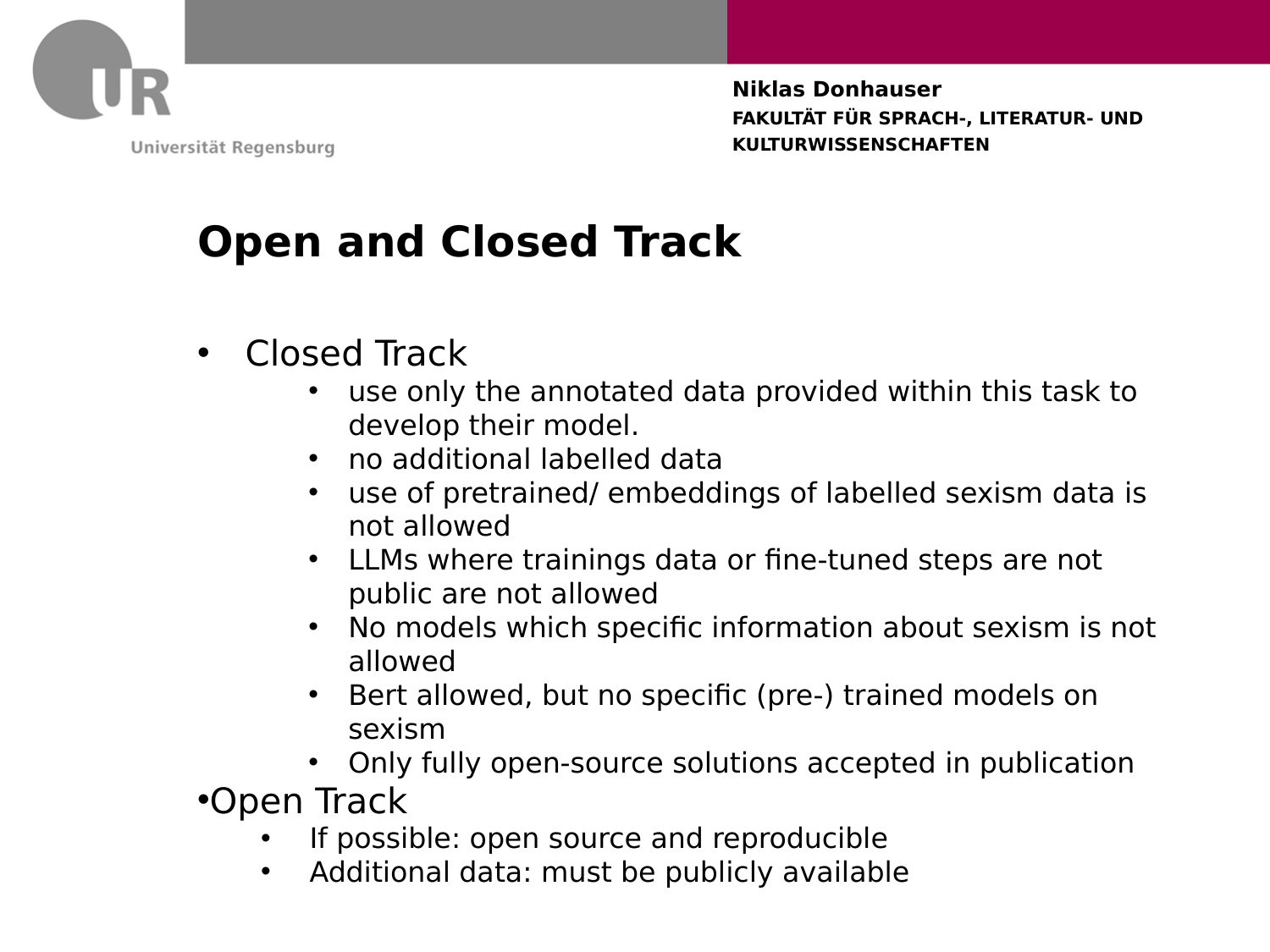

# Open and Closed Track
Closed Track
use only the annotated data provided within this task to develop their model.
no additional labelled data
use of pretrained/ embeddings of labelled sexism data is not allowed
LLMs where trainings data or fine-tuned steps are not public are not allowed
No models which specific information about sexism is not allowed
Bert allowed, but no specific (pre-) trained models on sexism
Only fully open-source solutions accepted in publication
Open Track
 If possible: open source and reproducible
 Additional data: must be publicly available